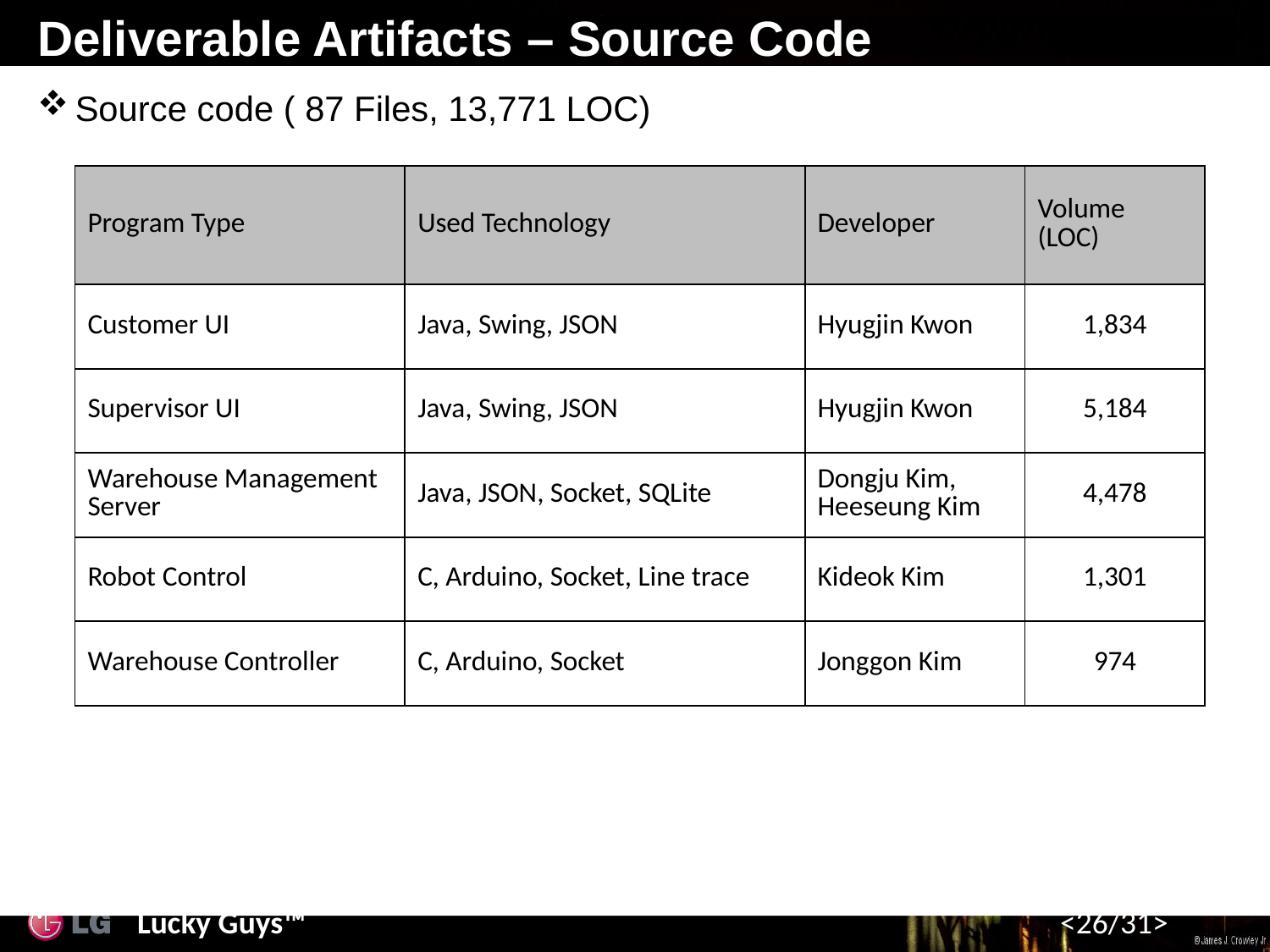

# Deliverable Artifacts – Source Code
Source code ( 87 Files, 13,771 LOC)

| Program Type | Used Technology | Developer | Volume (LOC) |
| --- | --- | --- | --- |
| Customer UI | Java, Swing, JSON | Hyugjin Kwon | 1,834 |
| Supervisor UI | Java, Swing, JSON | Hyugjin Kwon | 5,184 |
| Warehouse Management Server | Java, JSON, Socket, SQLite | Dongju Kim, Heeseung Kim | 4,478 |
| Robot Control | C, Arduino, Socket, Line trace | Kideok Kim | 1,301 |
| Warehouse Controller | C, Arduino, Socket | Jonggon Kim | 974 |